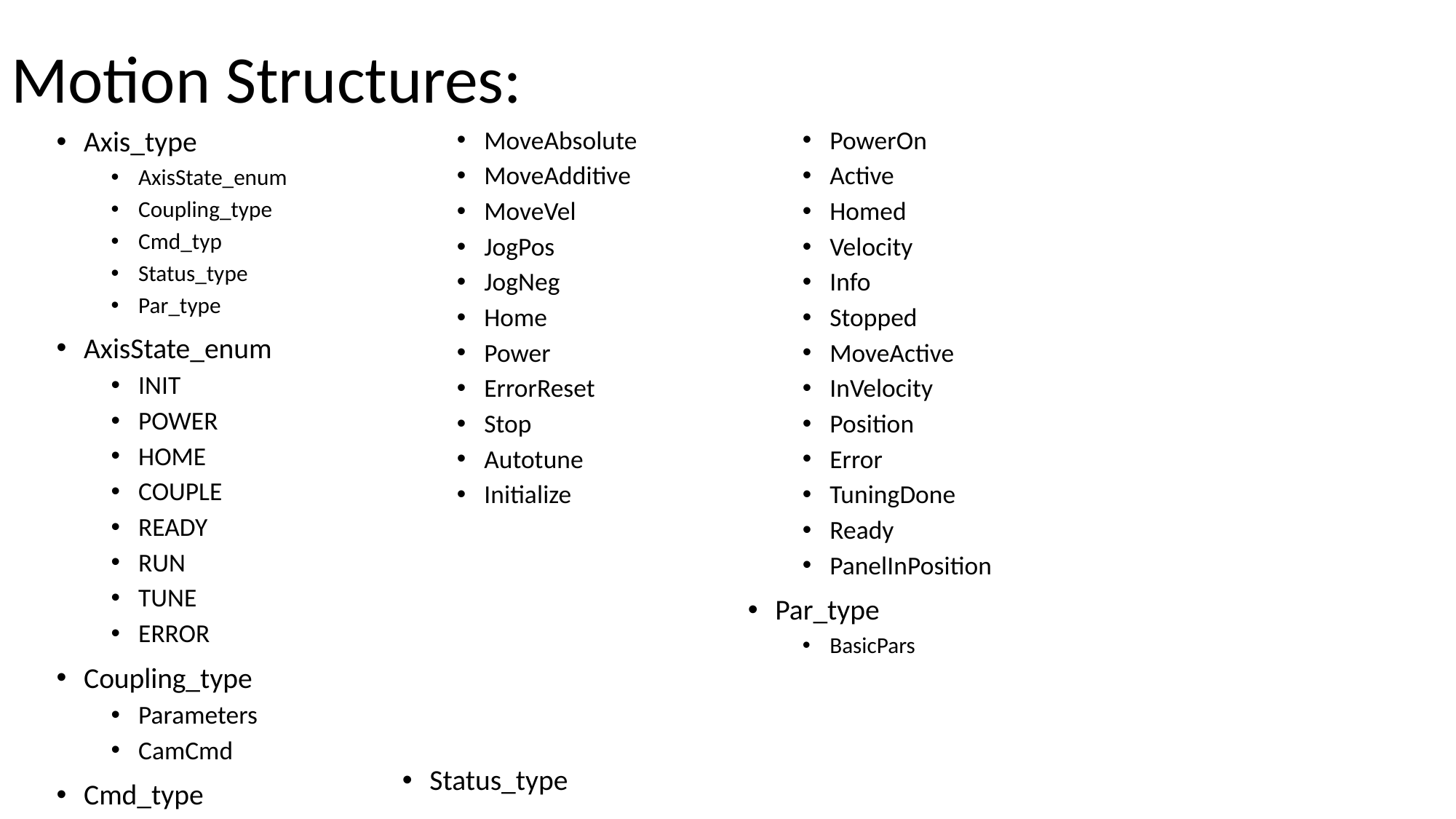

# Motion Structures:
Axis_type
AxisState_enum
Coupling_type
Cmd_typ
Status_type
Par_type
AxisState_enum
INIT
POWER
HOME
COUPLE
READY
RUN
TUNE
ERROR
Coupling_type
Parameters
CamCmd
Cmd_type
MoveAbsolute
MoveAdditive
MoveVel
JogPos
JogNeg
Home
Power
ErrorReset
Stop
Autotune
Initialize

Status_type
PowerOn
Active
Homed
Velocity
Info
Stopped
MoveActive
InVelocity
Position
Error
TuningDone
Ready
PanelInPosition
Par_type
BasicPars